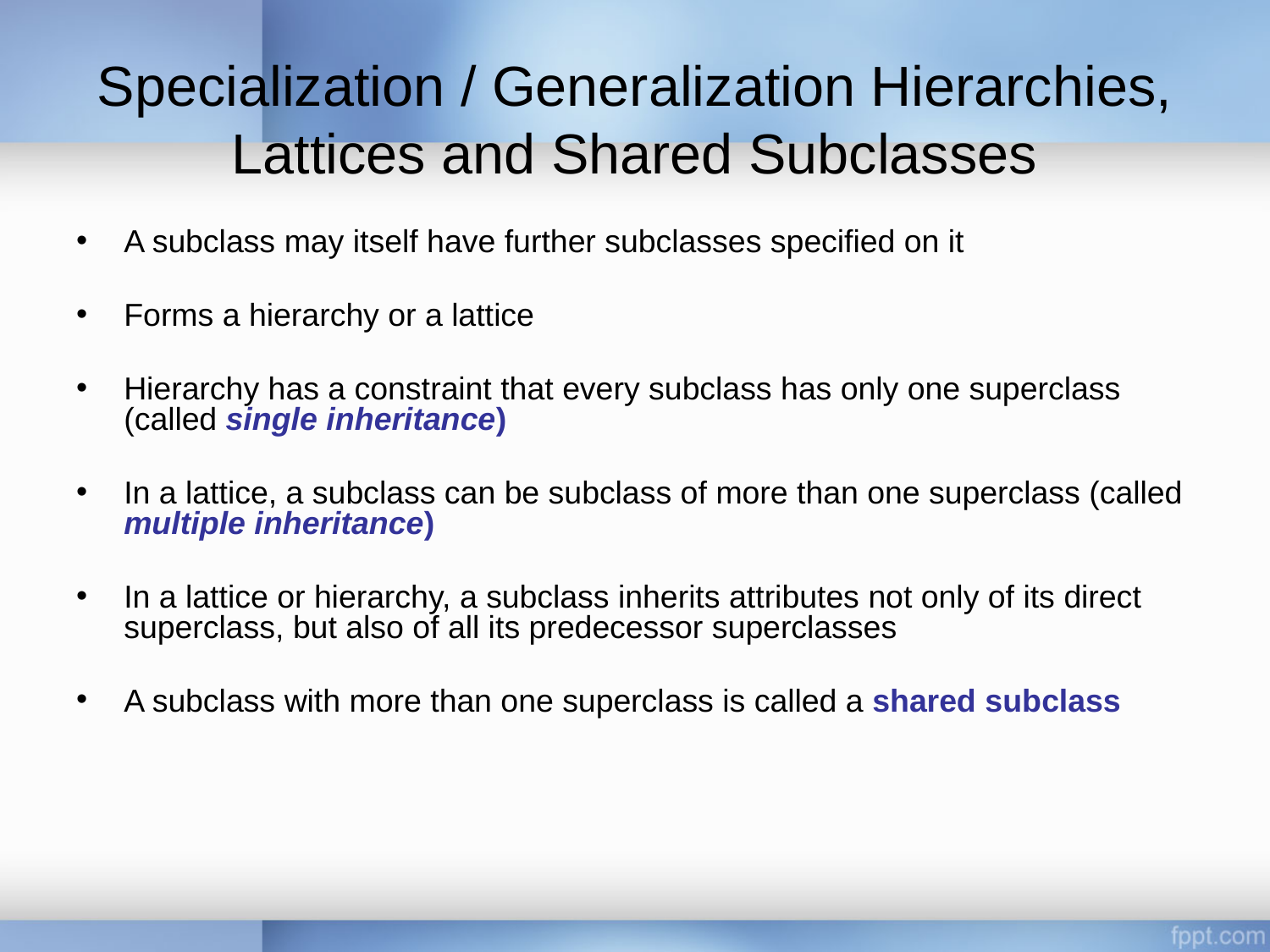

# Specialization / Generalization Hierarchies, Lattices and Shared Subclasses
A subclass may itself have further subclasses specified on it

Forms a hierarchy or a lattice

Hierarchy has a constraint that every subclass has only one superclass (called single inheritance)

In a lattice, a subclass can be subclass of more than one superclass (called multiple inheritance)

In a lattice or hierarchy, a subclass inherits attributes not only of its direct superclass, but also of all its predecessor superclasses

A subclass with more than one superclass is called a shared subclass